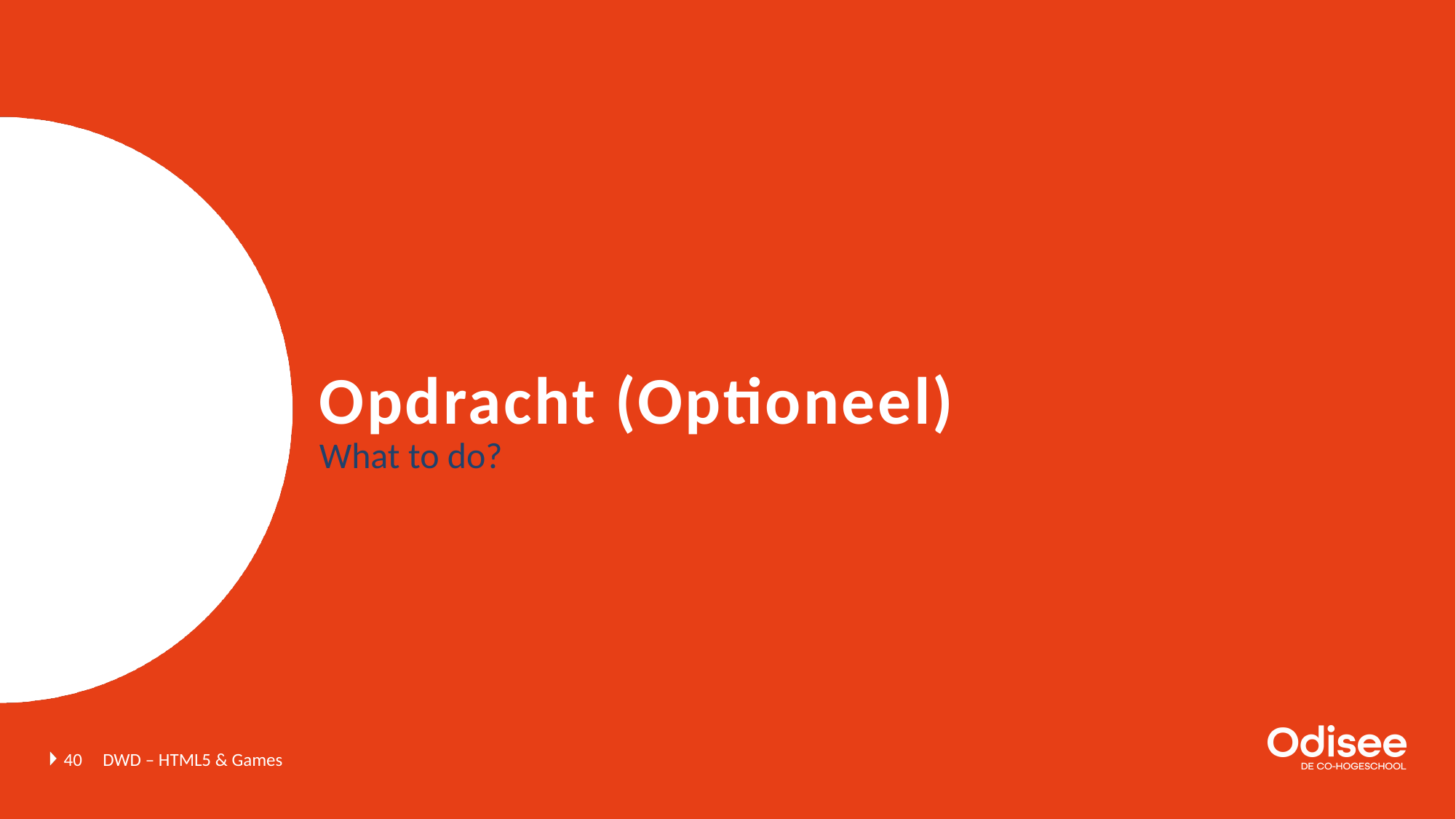

# Opdracht (Optioneel)
What to do?
40
DWD – HTML5 & Games